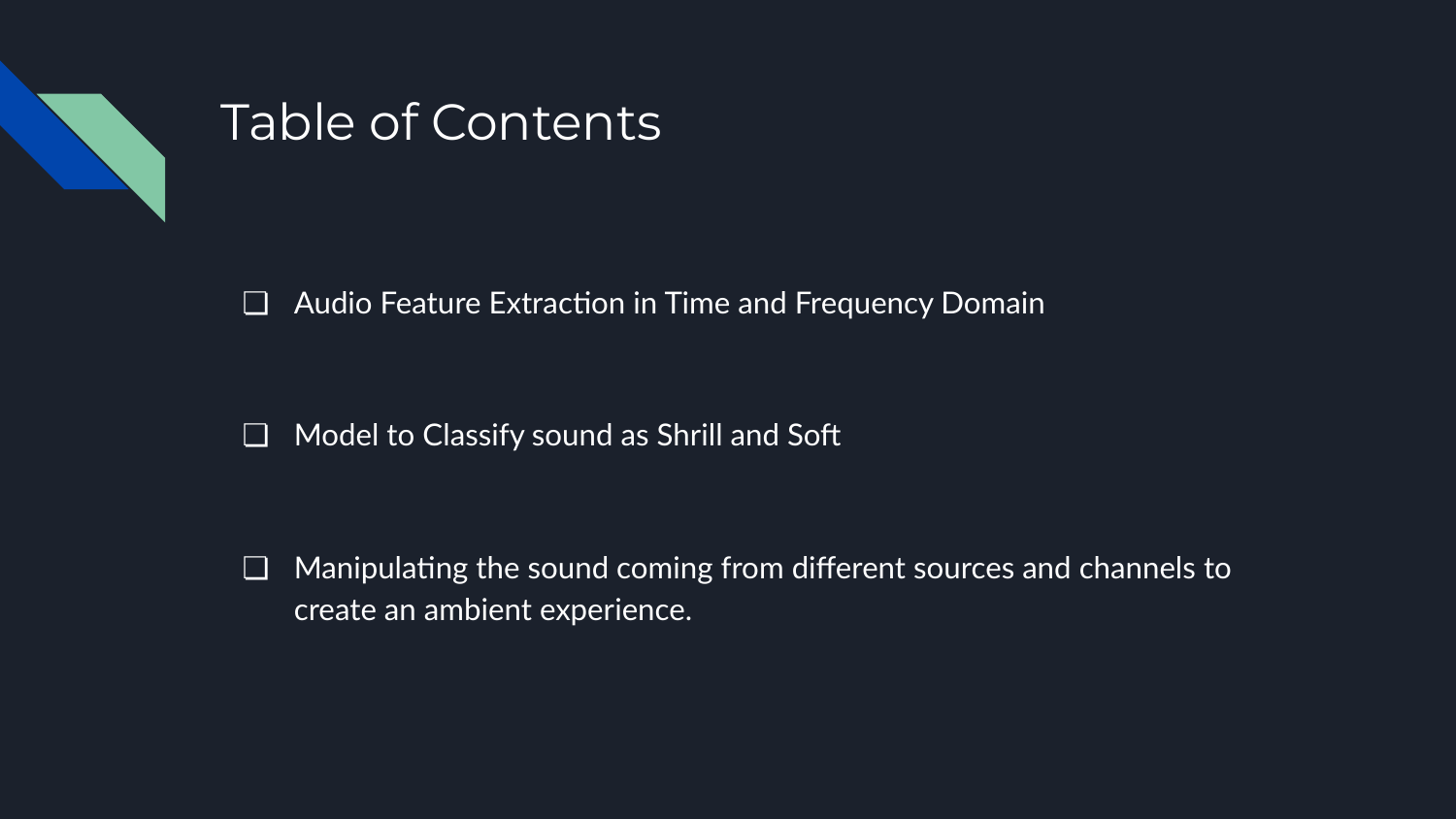

# Table of Contents
Audio Feature Extraction in Time and Frequency Domain

Model to Classify sound as Shrill and Soft

Manipulating the sound coming from different sources and channels to create an ambient experience.